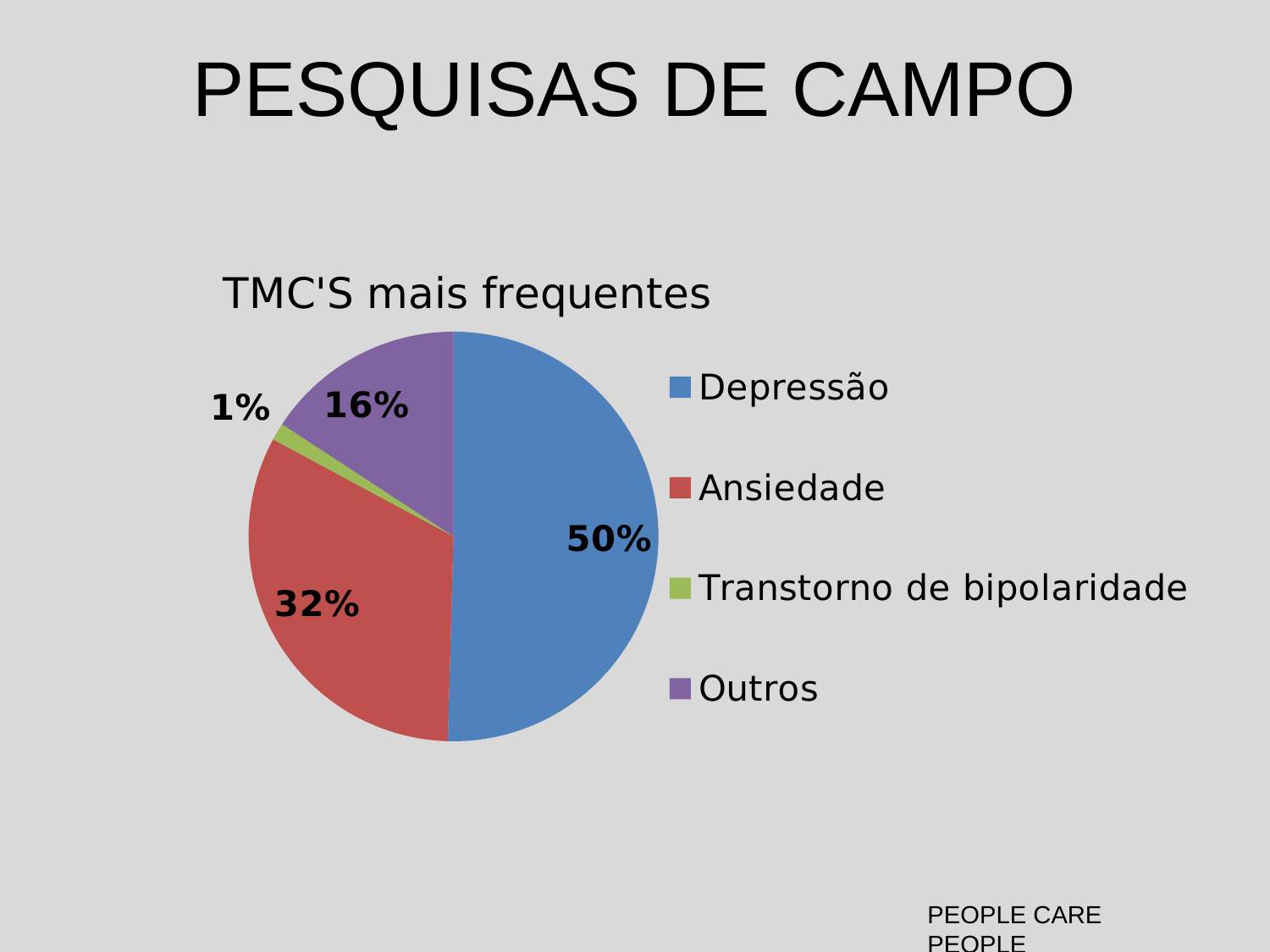

PESQUISAS DE CAMPO

### Chart:

| Category | TMC'S mais frequentes |
|---|---|
| Depressão | 51.5 |
| Ansiedade | 33.1 |
| Transtorno de bipolaridade | 1.4 |
| Outros | 16.1 |